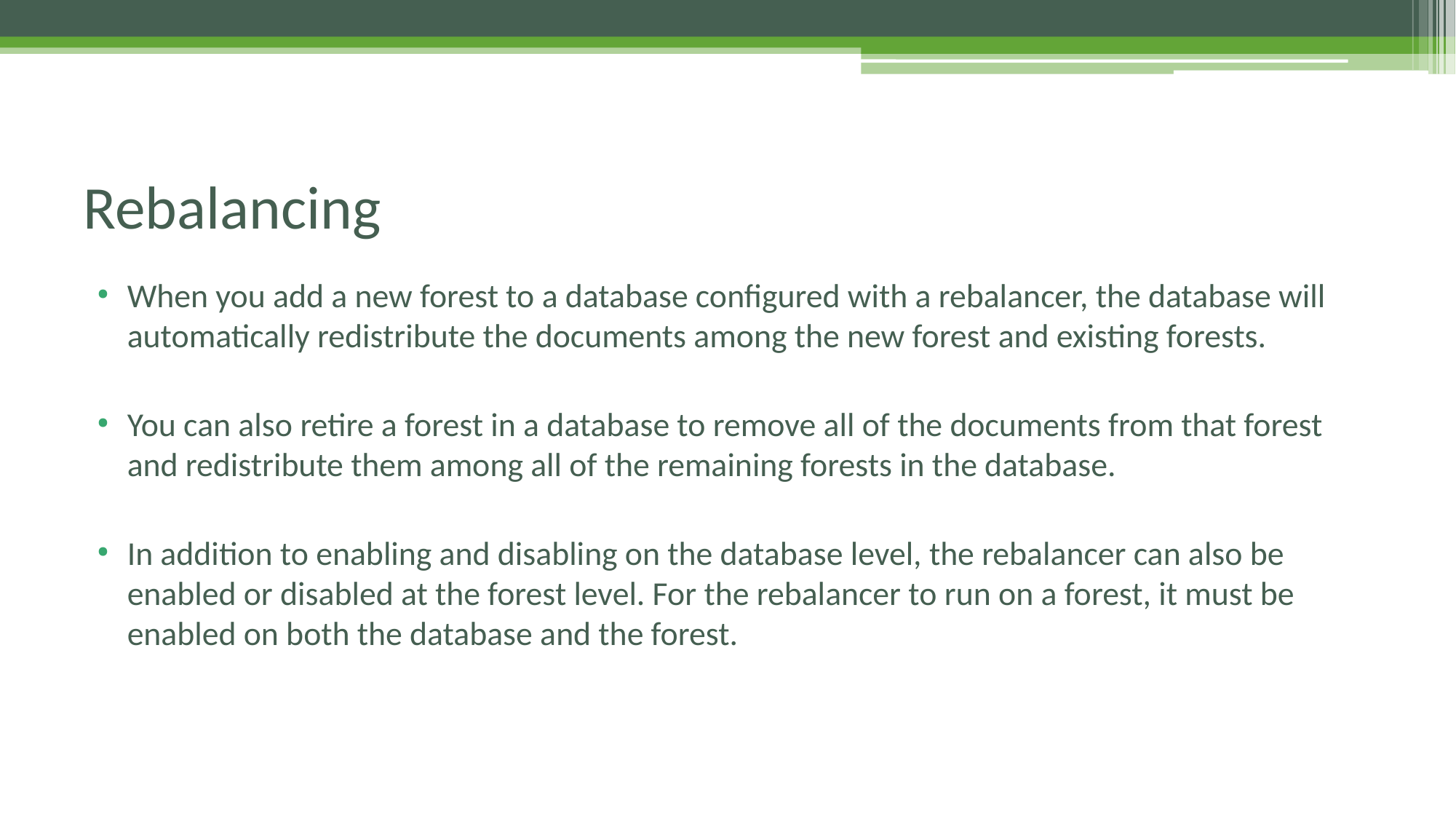

# Rebalancing
When you add a new forest to a database configured with a rebalancer, the database will automatically redistribute the documents among the new forest and existing forests.

You can also retire a forest in a database to remove all of the documents from that forest and redistribute them among all of the remaining forests in the database.

In addition to enabling and disabling on the database level, the rebalancer can also be enabled or disabled at the forest level. For the rebalancer to run on a forest, it must be enabled on both the database and the forest.